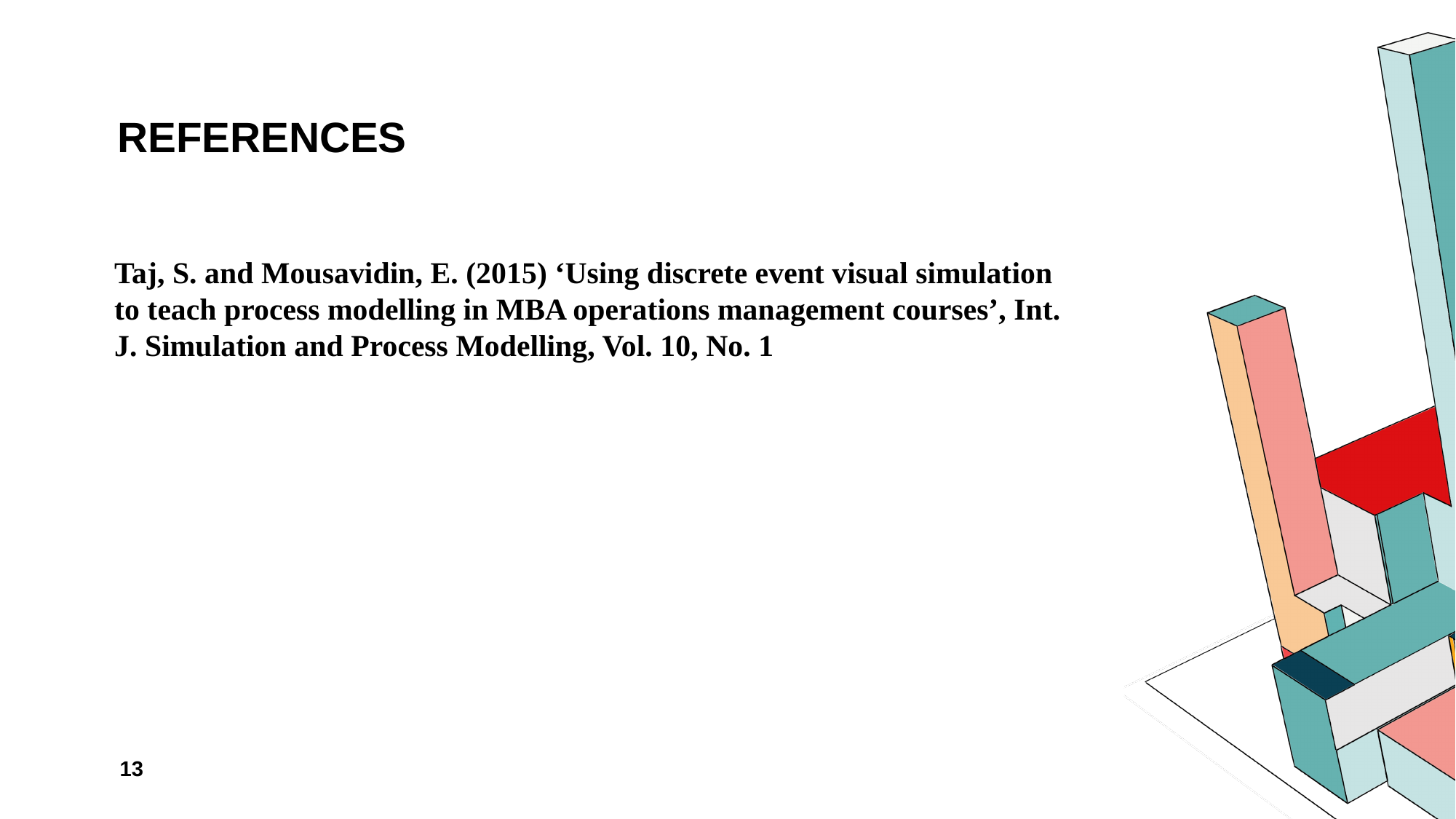

# References
Taj, S. and Mousavidin, E. (2015) ‘Using discrete event visual simulation to teach process modelling in MBA operations management courses’, Int. J. Simulation and Process Modelling, Vol. 10, No. 1
13